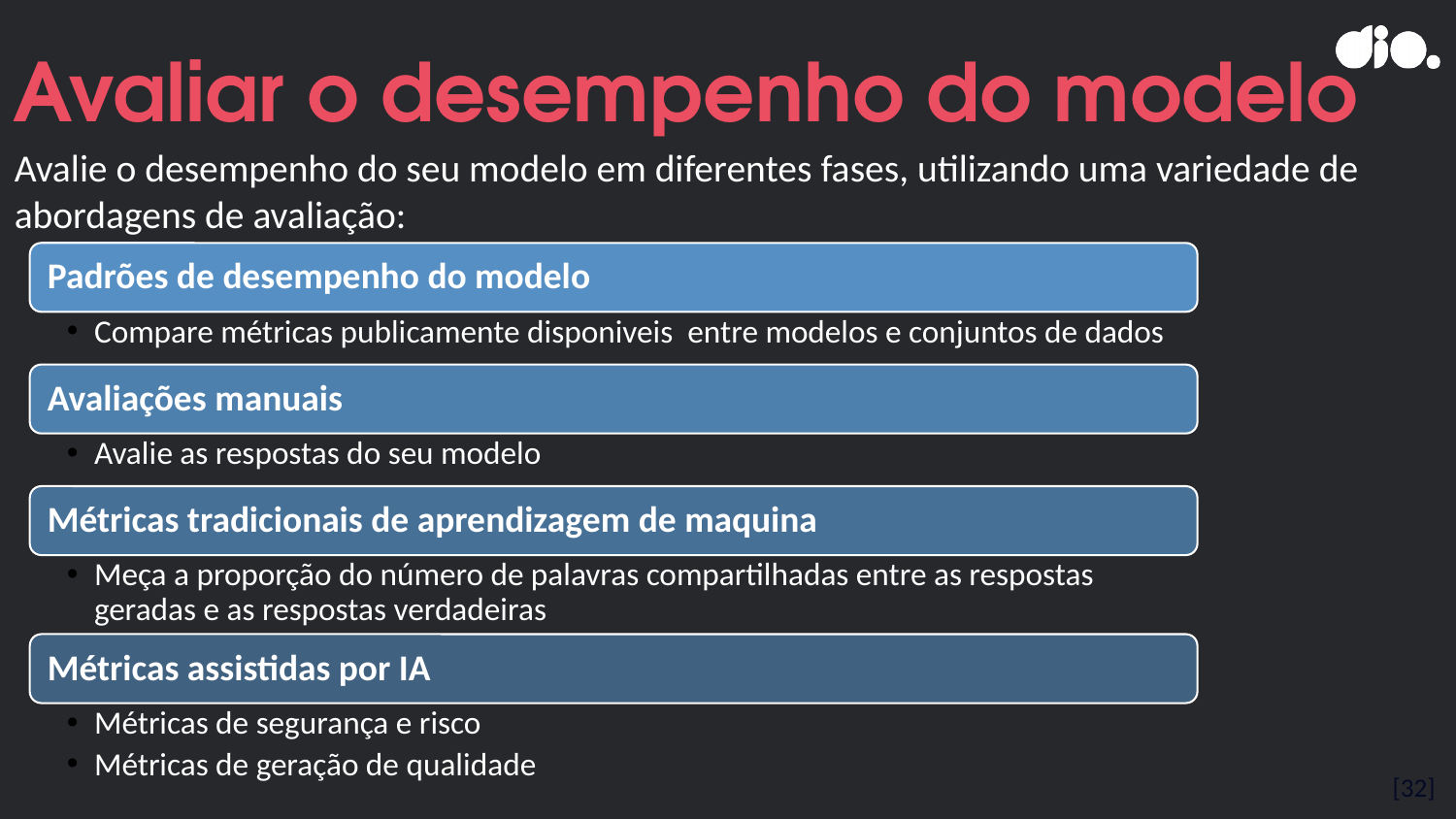

# Avaliar o desempenho do modelo
Avalie o desempenho do seu modelo em diferentes fases, utilizando uma variedade de abordagens de avaliação:
Padrões de desempenho do modelo
Compare métricas publicamente disponiveis  entre modelos e conjuntos de dados
Avaliações manuais
Avalie as respostas do seu modelo
Métricas tradicionais de aprendizagem de maquina
Meça a proporção do número de palavras compartilhadas entre as respostas geradas e as respostas verdadeiras
Métricas assistidas por IA
Métricas de segurança e risco
Métricas de geração de qualidade
[32]